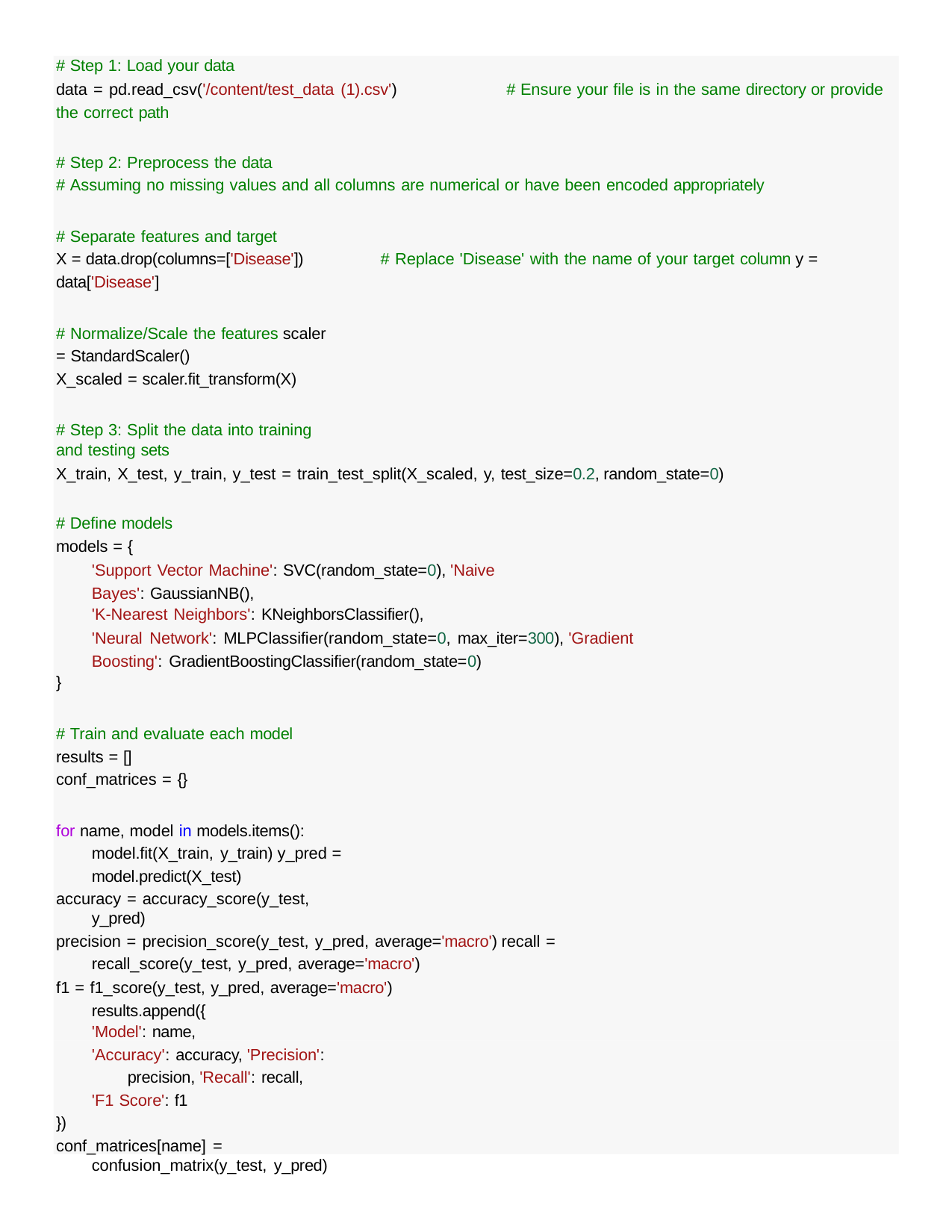

# Step 1: Load your data
data = pd.read_csv('/content/test_data (1).csv')	# Ensure your file is in the same directory or provide the correct path

# Step 2: Preprocess the data
# Assuming no missing values and all columns are numerical or have been encoded appropriately

# Separate features and target
X = data.drop(columns=['Disease'])	# Replace 'Disease' with the name of your target column y = data['Disease']

# Normalize/Scale the features scaler = StandardScaler()
X_scaled = scaler.fit_transform(X)

# Step 3: Split the data into training and testing sets
X_train, X_test, y_train, y_test = train_test_split(X_scaled, y, test_size=0.2, random_state=0)

# Define models models = {
'Support Vector Machine': SVC(random_state=0), 'Naive Bayes': GaussianNB(),
'K-Nearest Neighbors': KNeighborsClassifier(),
'Neural Network': MLPClassifier(random_state=0, max_iter=300), 'Gradient Boosting': GradientBoostingClassifier(random_state=0)
}

# Train and evaluate each model results = []
conf_matrices = {}

for name, model in models.items(): model.fit(X_train, y_train) y_pred = model.predict(X_test)
accuracy = accuracy_score(y_test, y_pred)
precision = precision_score(y_test, y_pred, average='macro') recall = recall_score(y_test, y_pred, average='macro')
f1 = f1_score(y_test, y_pred, average='macro') results.append({
'Model': name,
'Accuracy': accuracy, 'Precision': precision, 'Recall': recall,
'F1 Score': f1
})
conf_matrices[name] = confusion_matrix(y_test, y_pred)